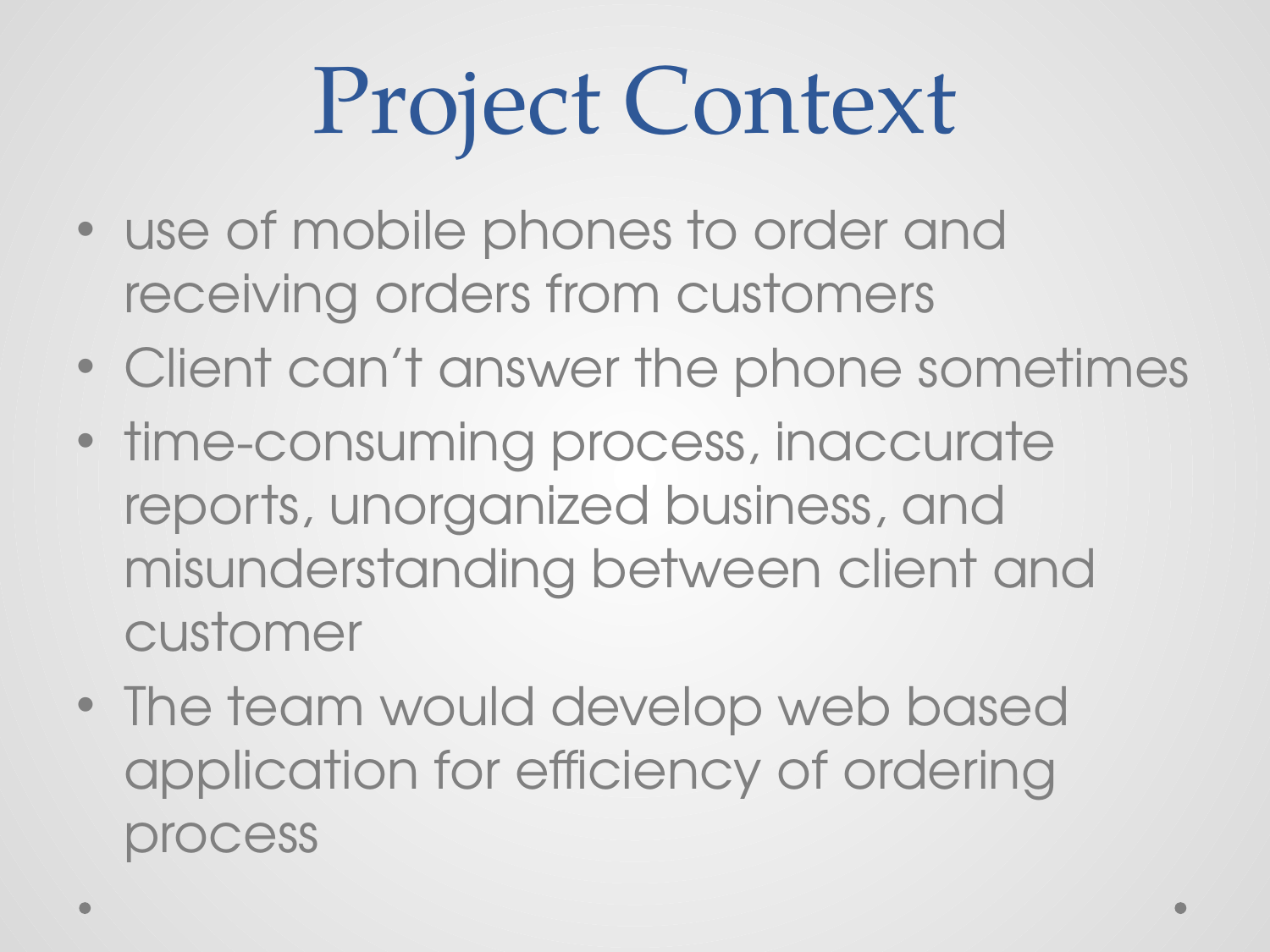

# Project Context
use of mobile phones to order and receiving orders from customers
Client can’t answer the phone sometimes
time-consuming process, inaccurate reports, unorganized business, and misunderstanding between client and customer
The team would develop web based application for efficiency of ordering process